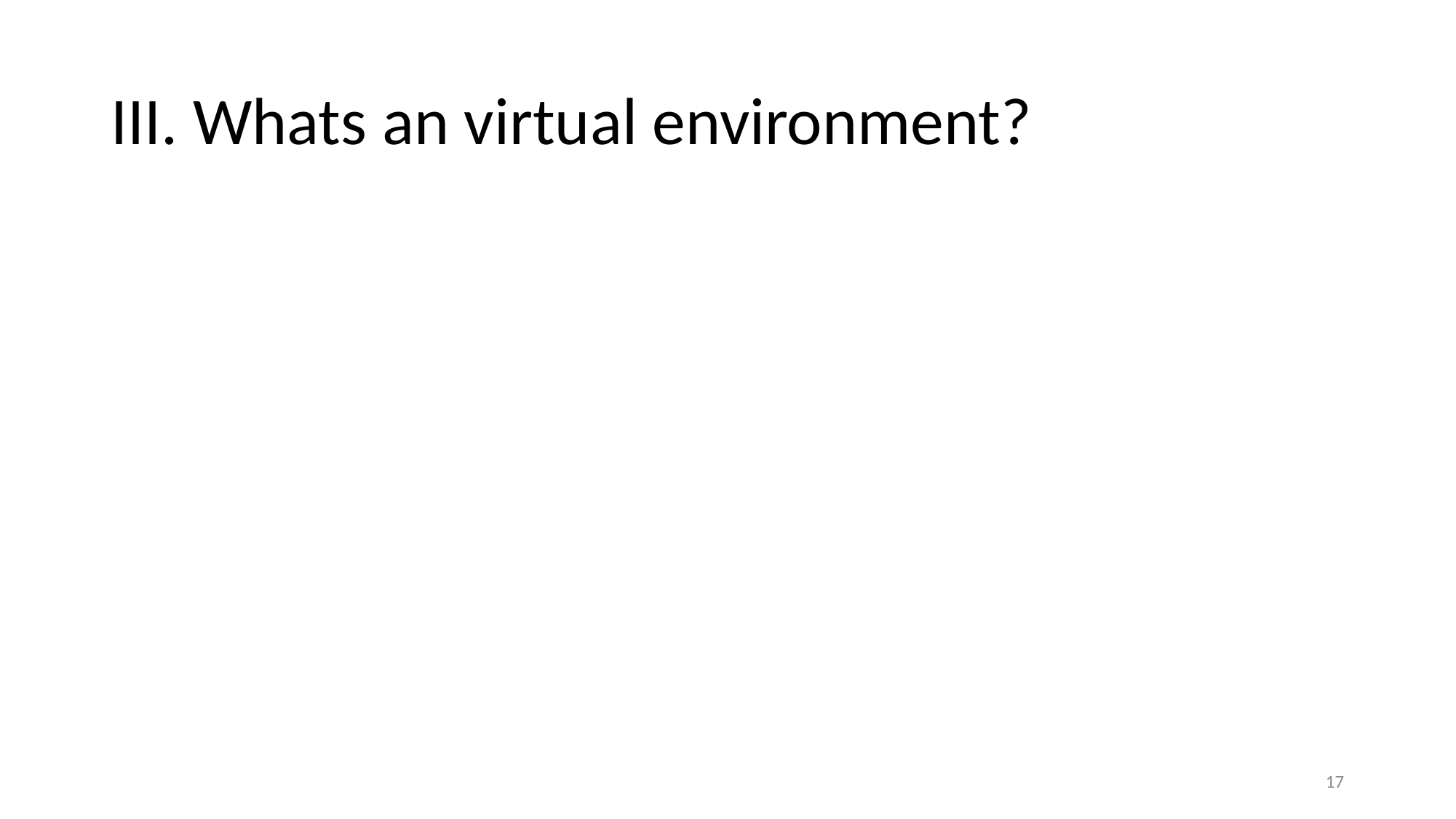

# III. Whats an virtual environment?

17